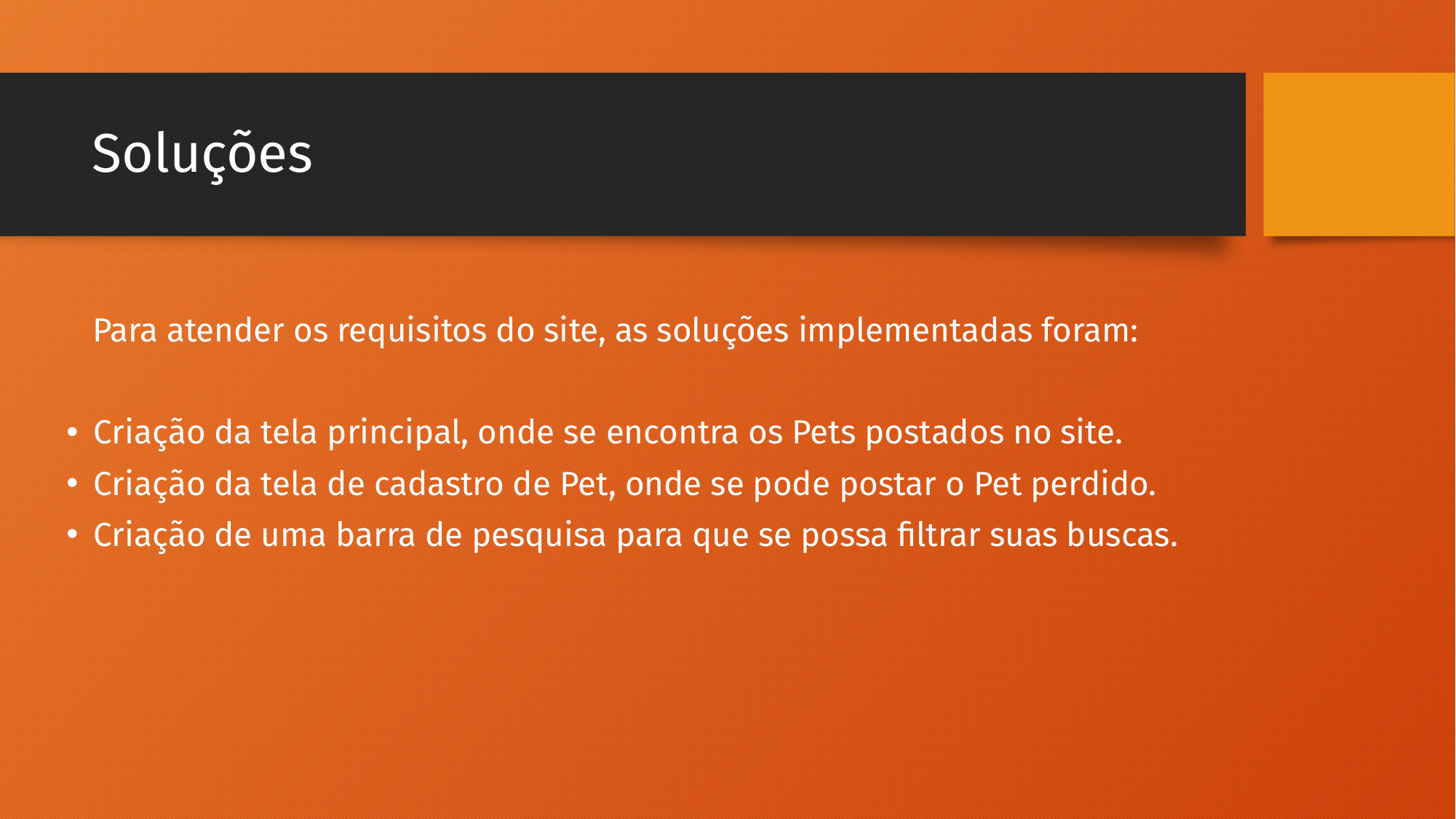

# Soluções
   Para atender os requisitos do site, as soluções implementadas foram:

Criação da tela principal, onde se encontra os Pets postados no site.
Criação da tela de cadastro de Pet, onde se pode postar o Pet perdido.
Criação de uma barra de pesquisa para que se possa filtrar suas buscas.